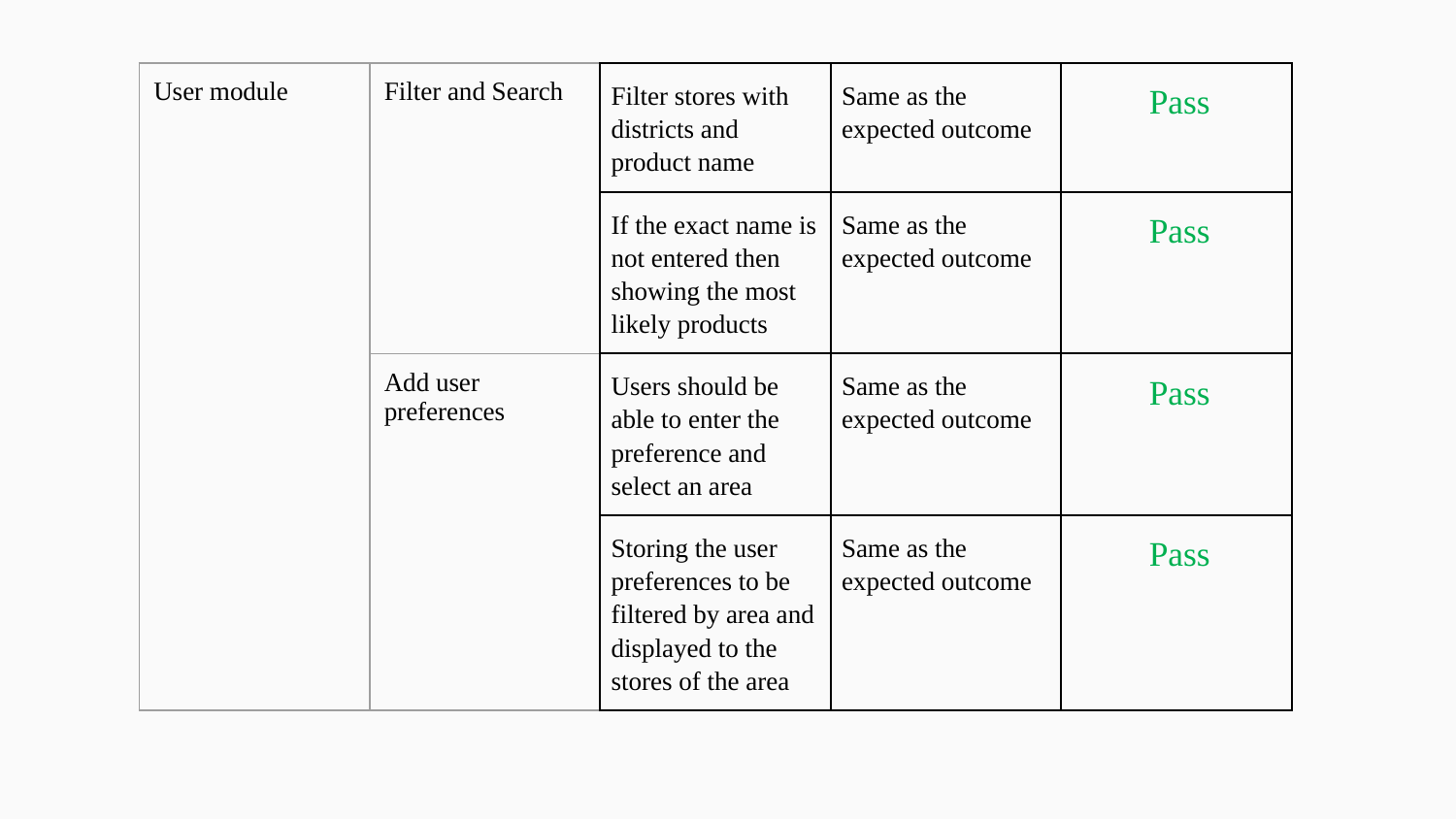

| User module | Filter and Search | Filter stores with districts and product name | Same as the expected outcome | Pass |
| --- | --- | --- | --- | --- |
|  |  | If the exact name is not entered then showing the most likely products | Same as the expected outcome | Pass |
|  | Add user preferences | Users should be able to enter the preference and select an area | Same as the expected outcome | Pass |
|  |  | Storing the user preferences to be filtered by area and displayed to the stores of the area | Same as the expected outcome | Pass |